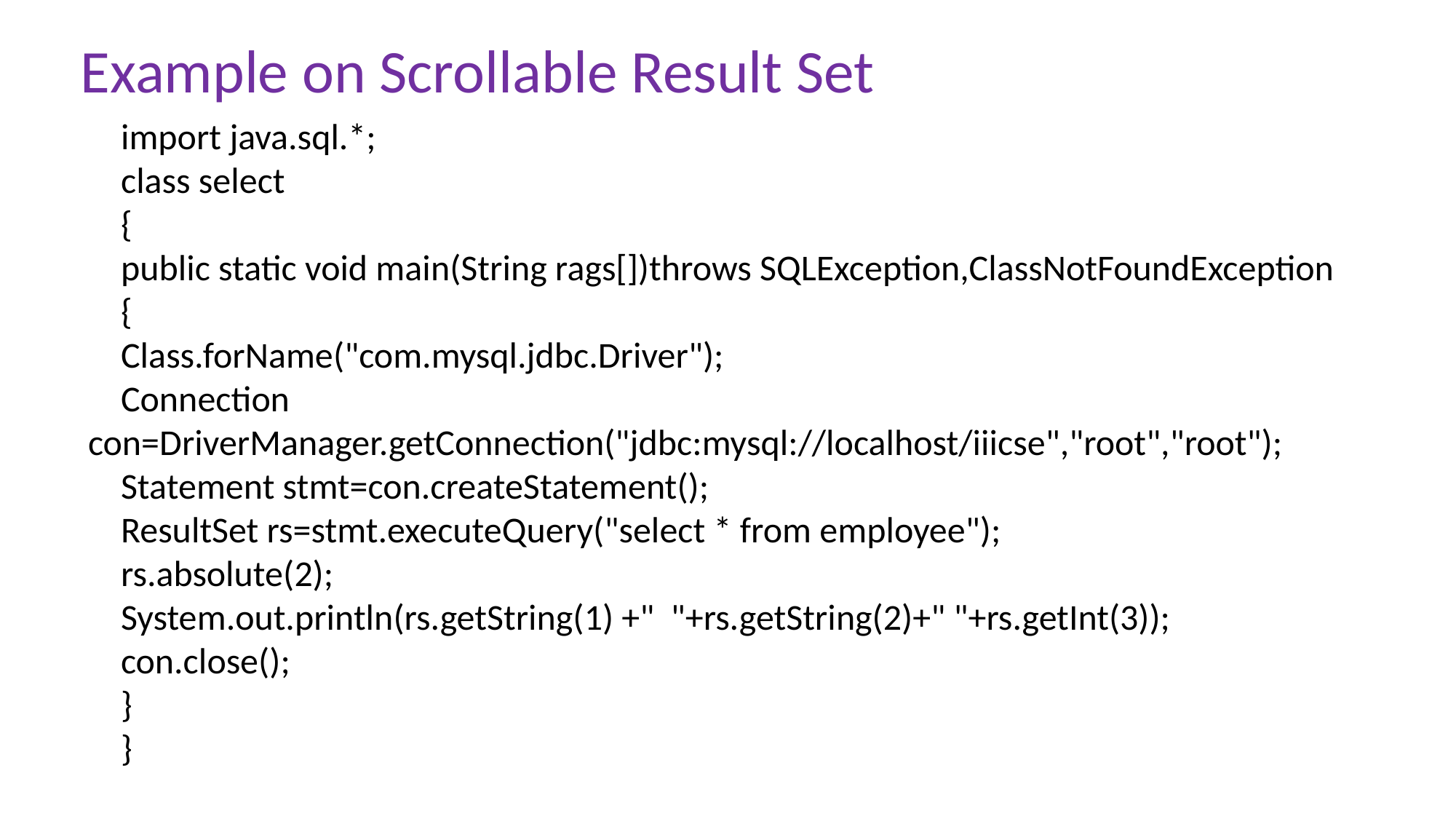

Example on Scrollable Result Set
import java.sql.*;
class select
{
public static void main(String rags[])throws SQLException,ClassNotFoundException
{
Class.forName("com.mysql.jdbc.Driver");
Connection con=DriverManager.getConnection("jdbc:mysql://localhost/iiicse","root","root");
Statement stmt=con.createStatement();
ResultSet rs=stmt.executeQuery("select * from employee");
rs.absolute(2);
System.out.println(rs.getString(1) +"  "+rs.getString(2)+" "+rs.getInt(3));
con.close();
}
}